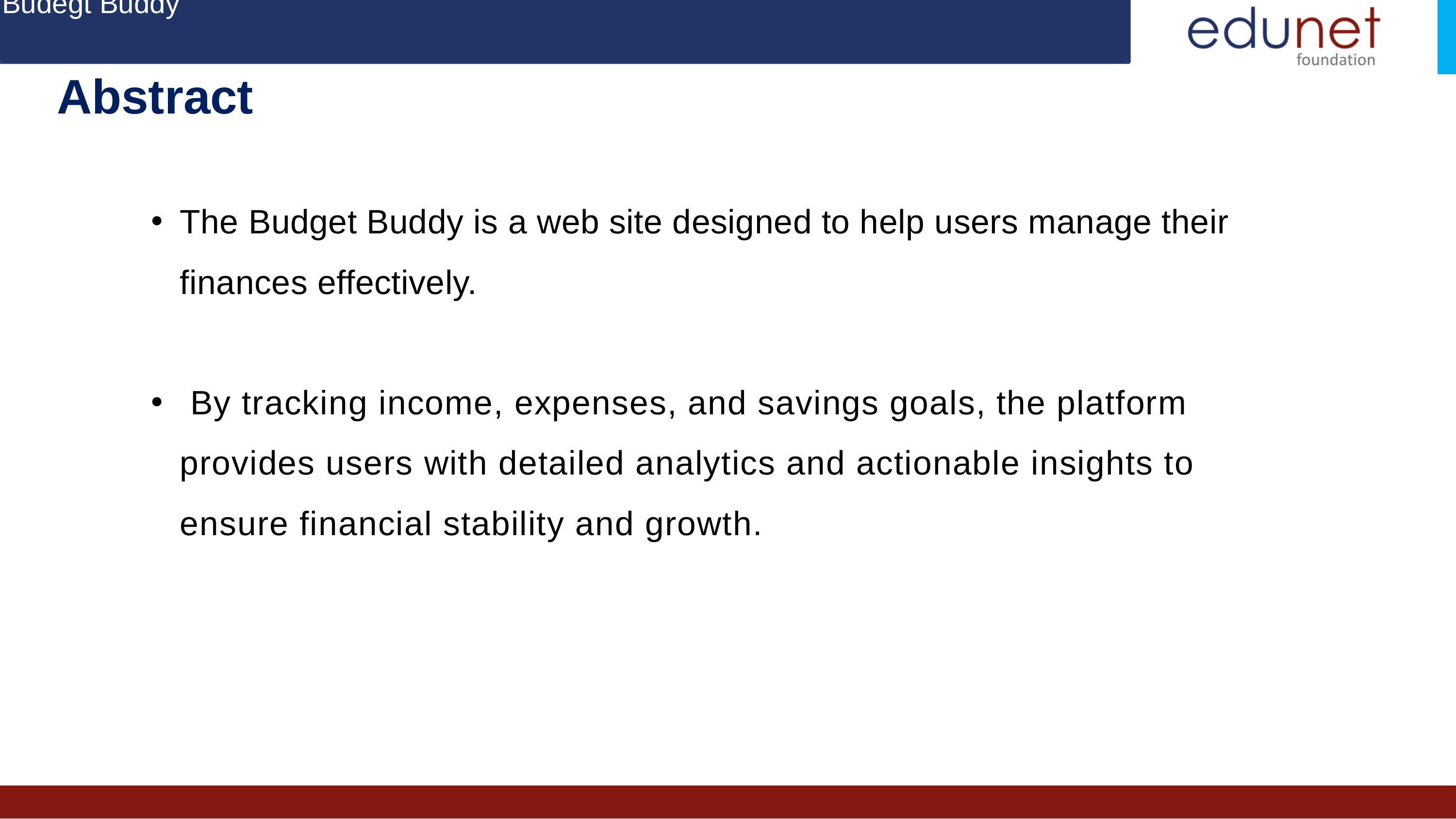

Budegt Buddy

Abstract
The Budget Buddy is a web site designed to help users manage their finances effectively.

 By tracking income, expenses, and savings goals, the platform provides users with detailed analytics and actionable insights to ensure financial stability and growth.